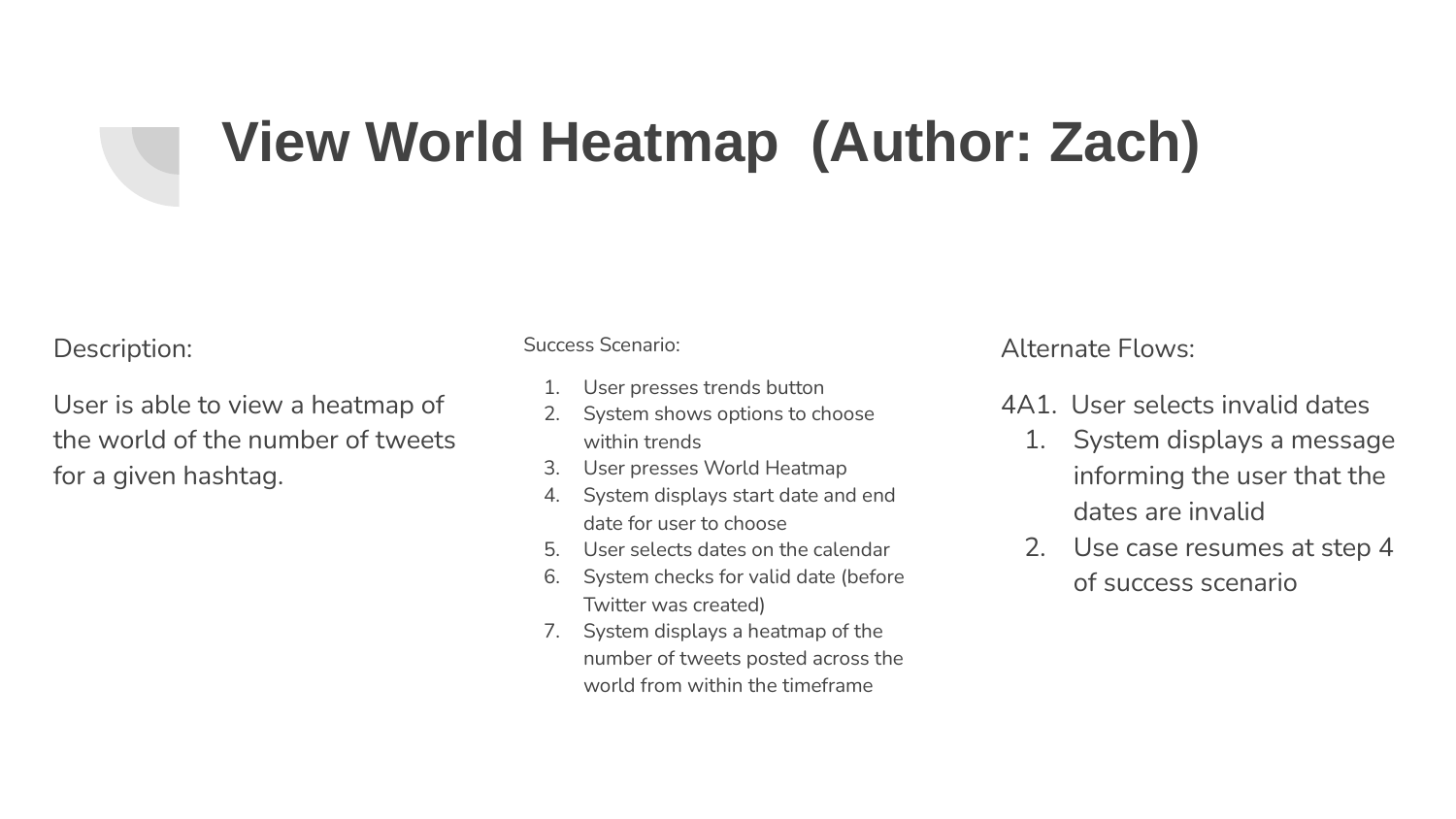

# View World Heatmap  (Author: Zach)
Description:
User is able to view a heatmap of the world of the number of tweets for a given hashtag.
Success Scenario:
User presses trends button
System shows options to choose within trends
User presses World Heatmap
System displays start date and end date for user to choose
User selects dates on the calendar
System checks for valid date (before Twitter was created)
System displays a heatmap of the number of tweets posted across the world from within the timeframe
Alternate Flows:
4A1.  User selects invalid dates
System displays a message informing the user that the dates are invalid
Use case resumes at step 4 of success scenario